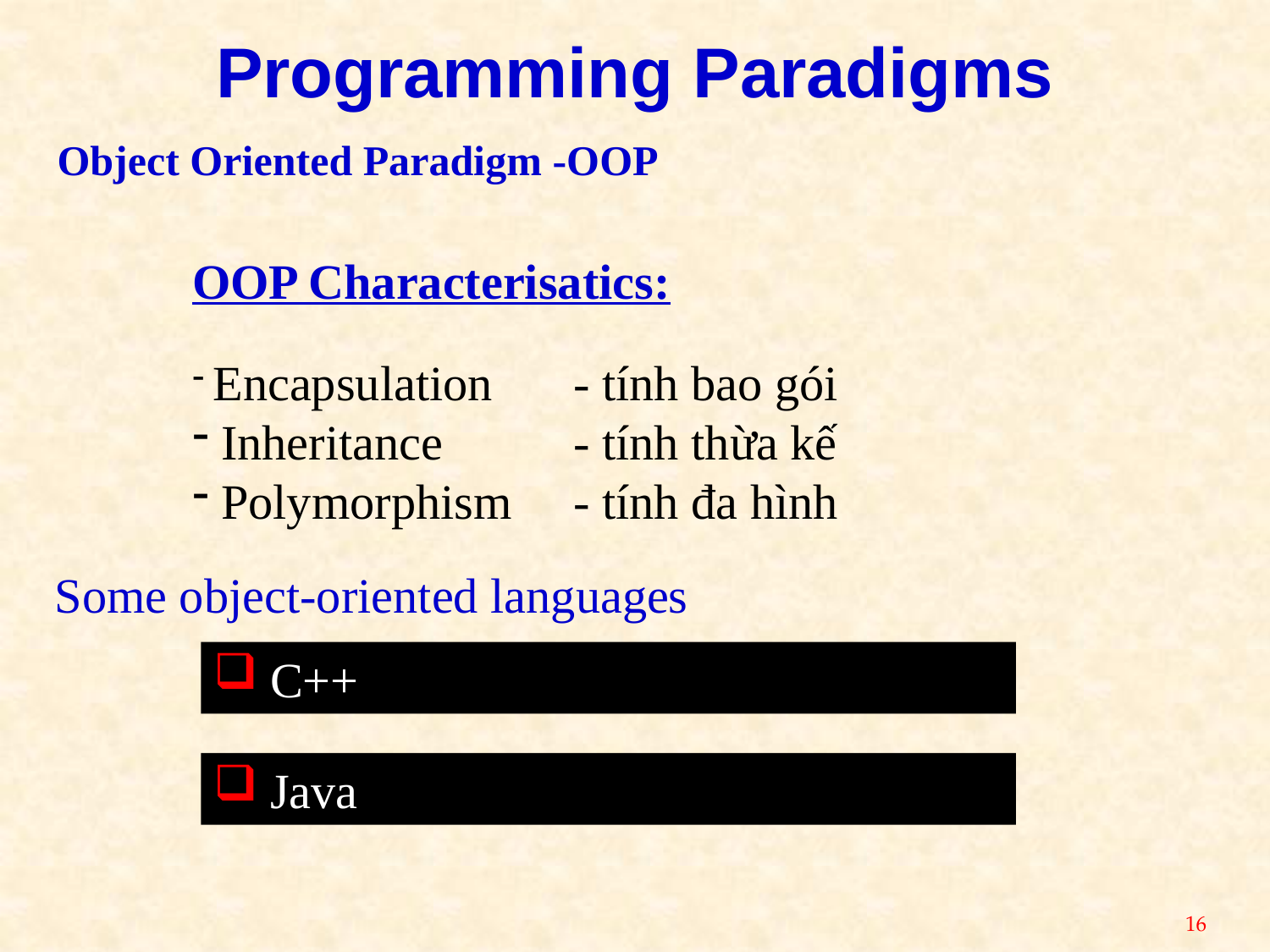

Programming Paradigms
Object Oriented Paradigm -OOP
OOP Characterisatics:

 Encapsulation 	- tính bao gói
 Inheritance		- tính thừa kế
 Polymorphism	- tính đa hình
Some object-oriented languages
 C++
 Java
16